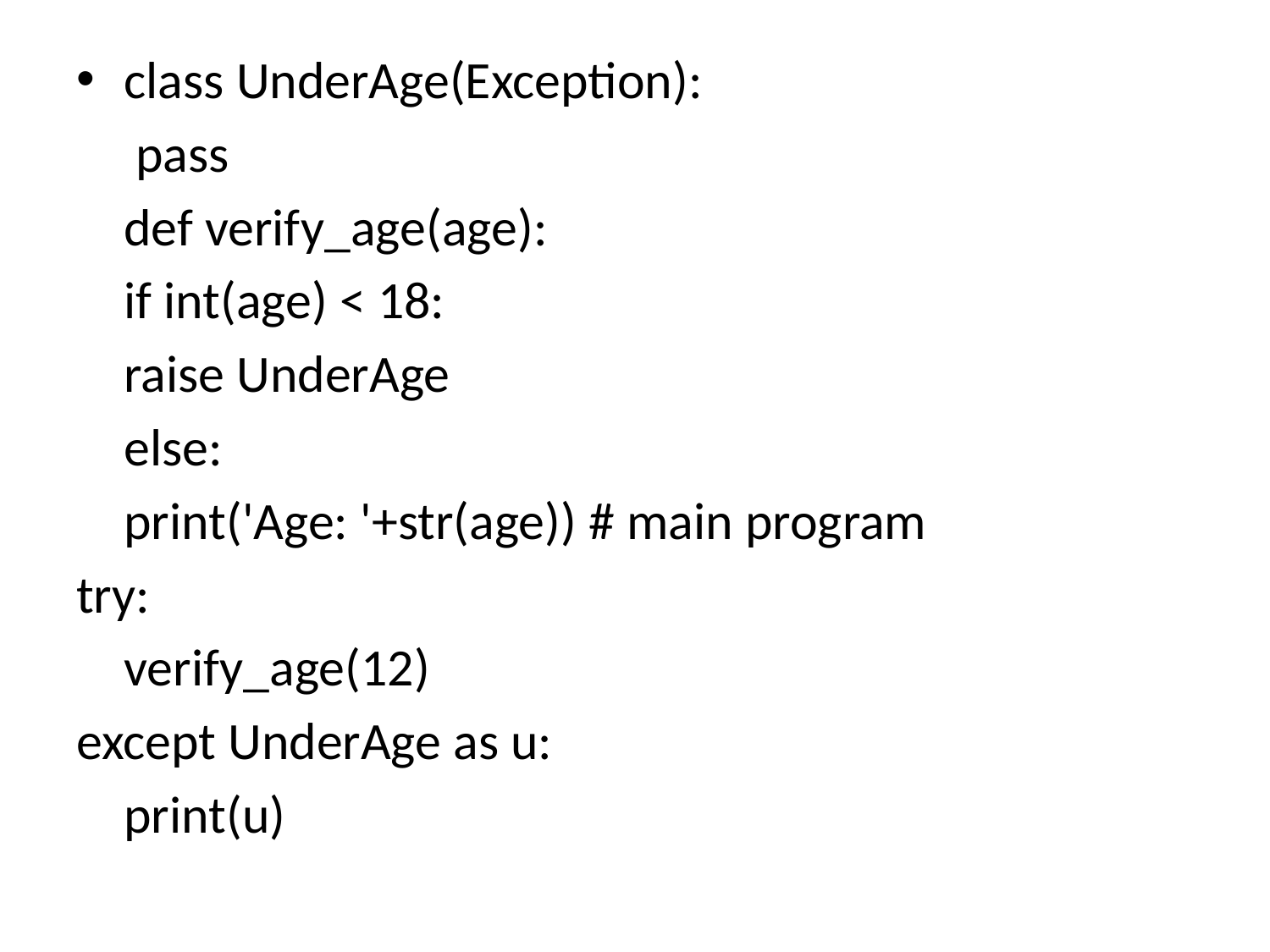

class UnderAge(Exception):
	 pass
	def verify_age(age):
		if int(age) < 18:
	raise UnderAge
	else:
	print('Age: '+str(age)) # main program
try:
	verify_age(12)
except UnderAge as u:
	print(u)